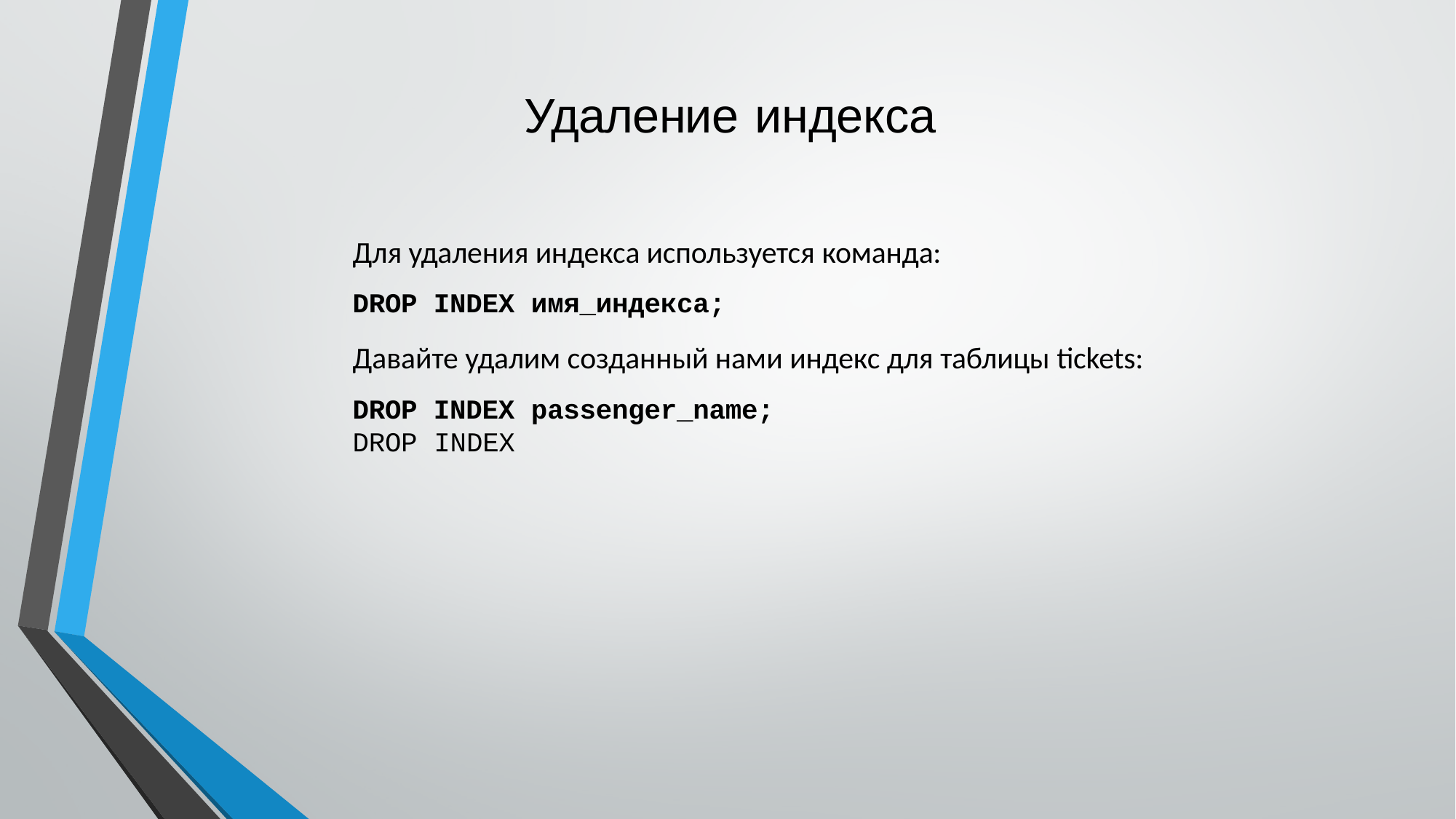

# Удаление индекса
Для удаления индекса используется команда:
DROP INDEX имя_индекса;
Давайте удалим созданный нами индекс для таблицы tickets:
DROP INDEX passenger_name;
DROP INDEX